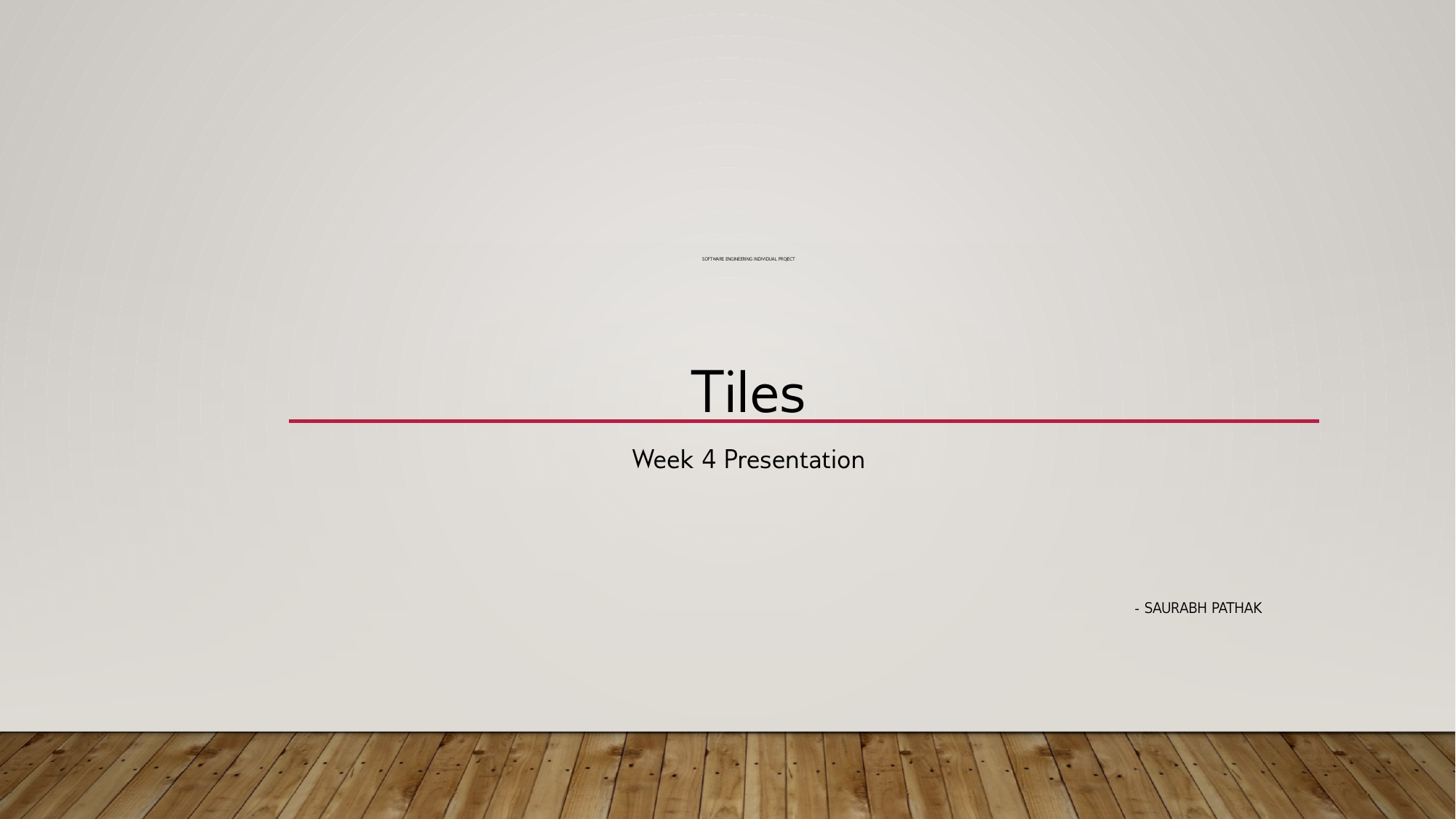

# Software Engineering Individual Project
Tiles
Week 4 Presentation
- Saurabh Pathak